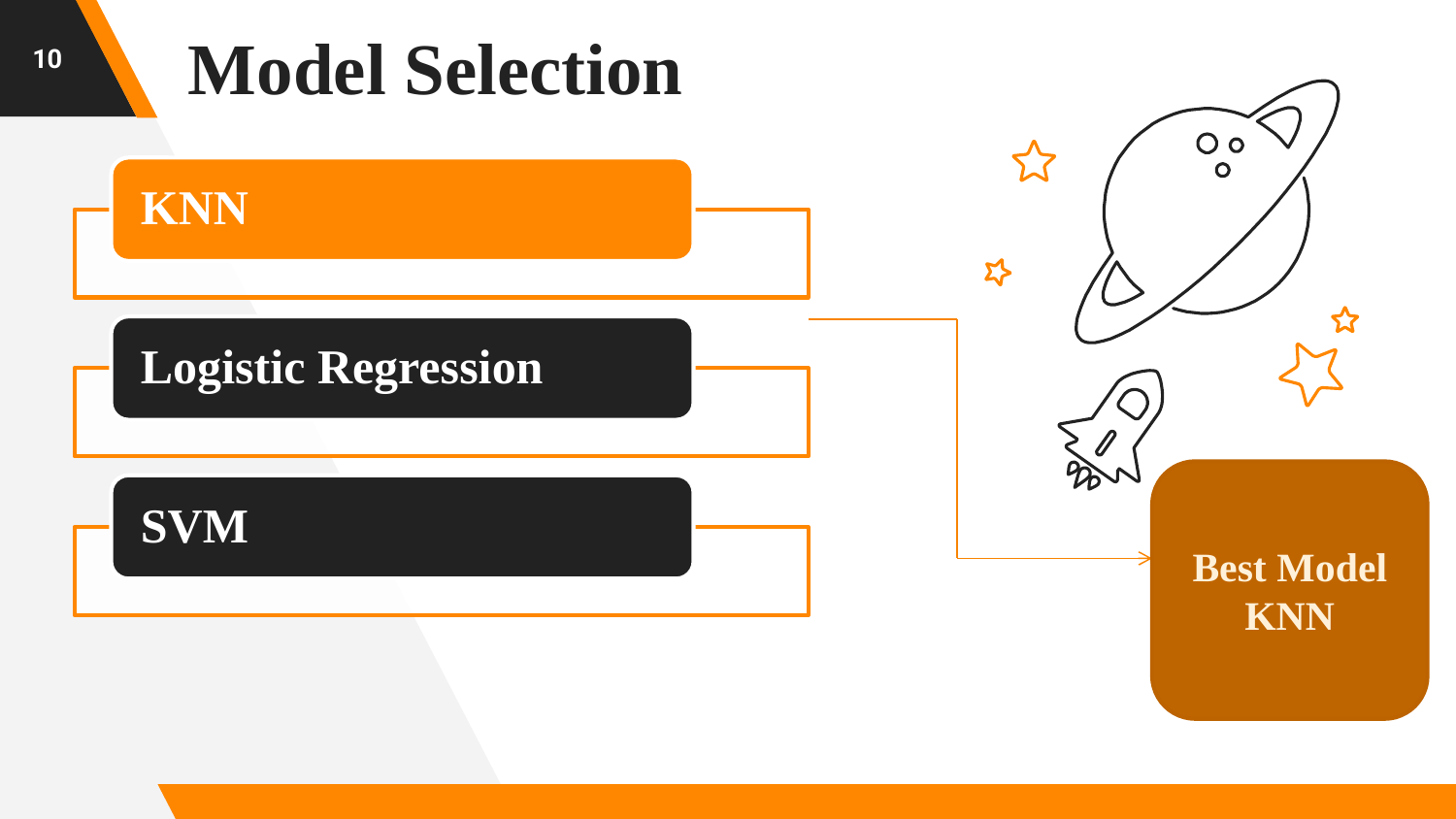

10
Model Selection

KNN
Logistic Regression
SVM

Best Model
KNN